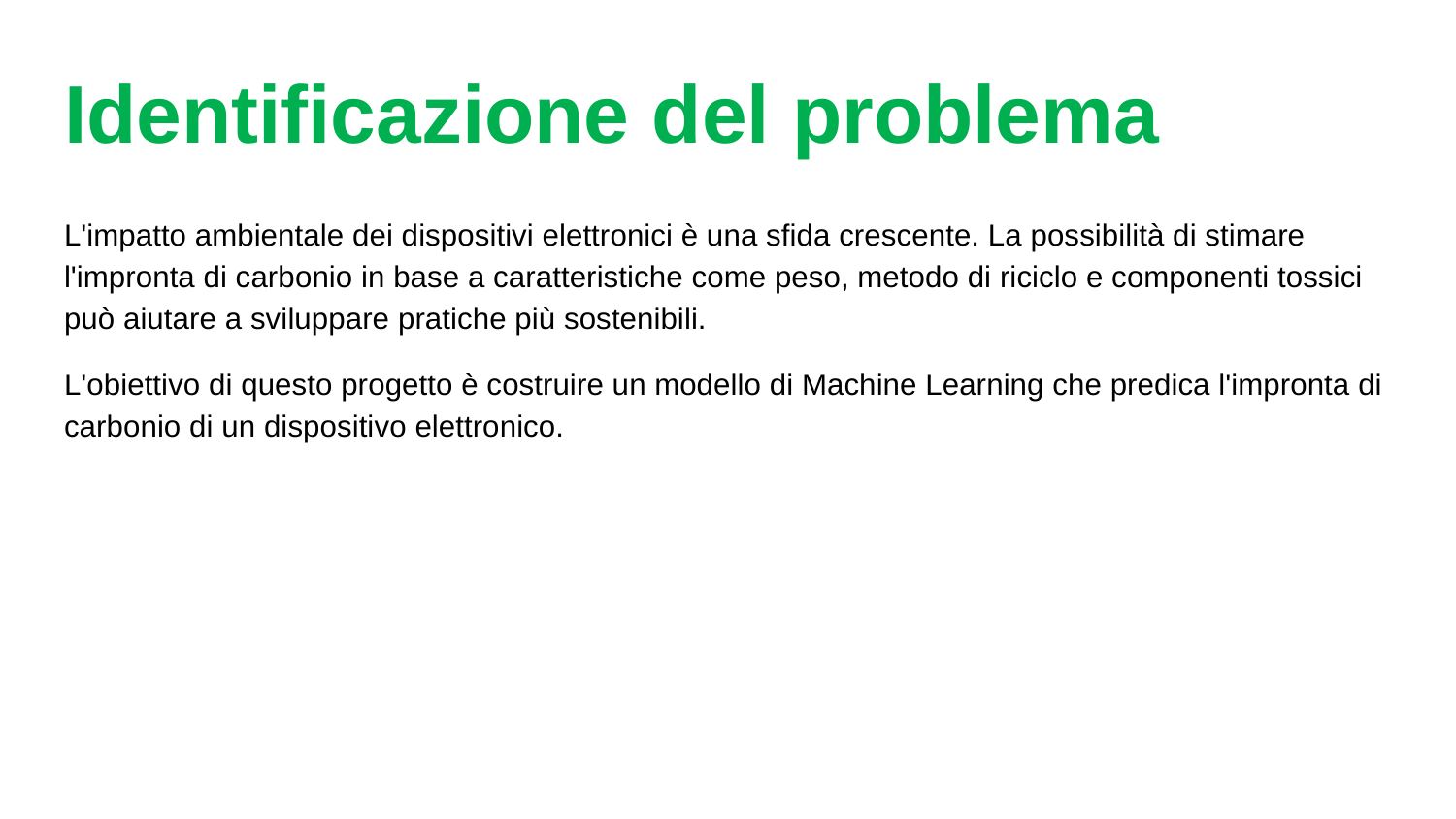

# Identificazione del problema
L'impatto ambientale dei dispositivi elettronici è una sfida crescente. La possibilità di stimare l'impronta di carbonio in base a caratteristiche come peso, metodo di riciclo e componenti tossici può aiutare a sviluppare pratiche più sostenibili.
L'obiettivo di questo progetto è costruire un modello di Machine Learning che predica l'impronta di carbonio di un dispositivo elettronico.